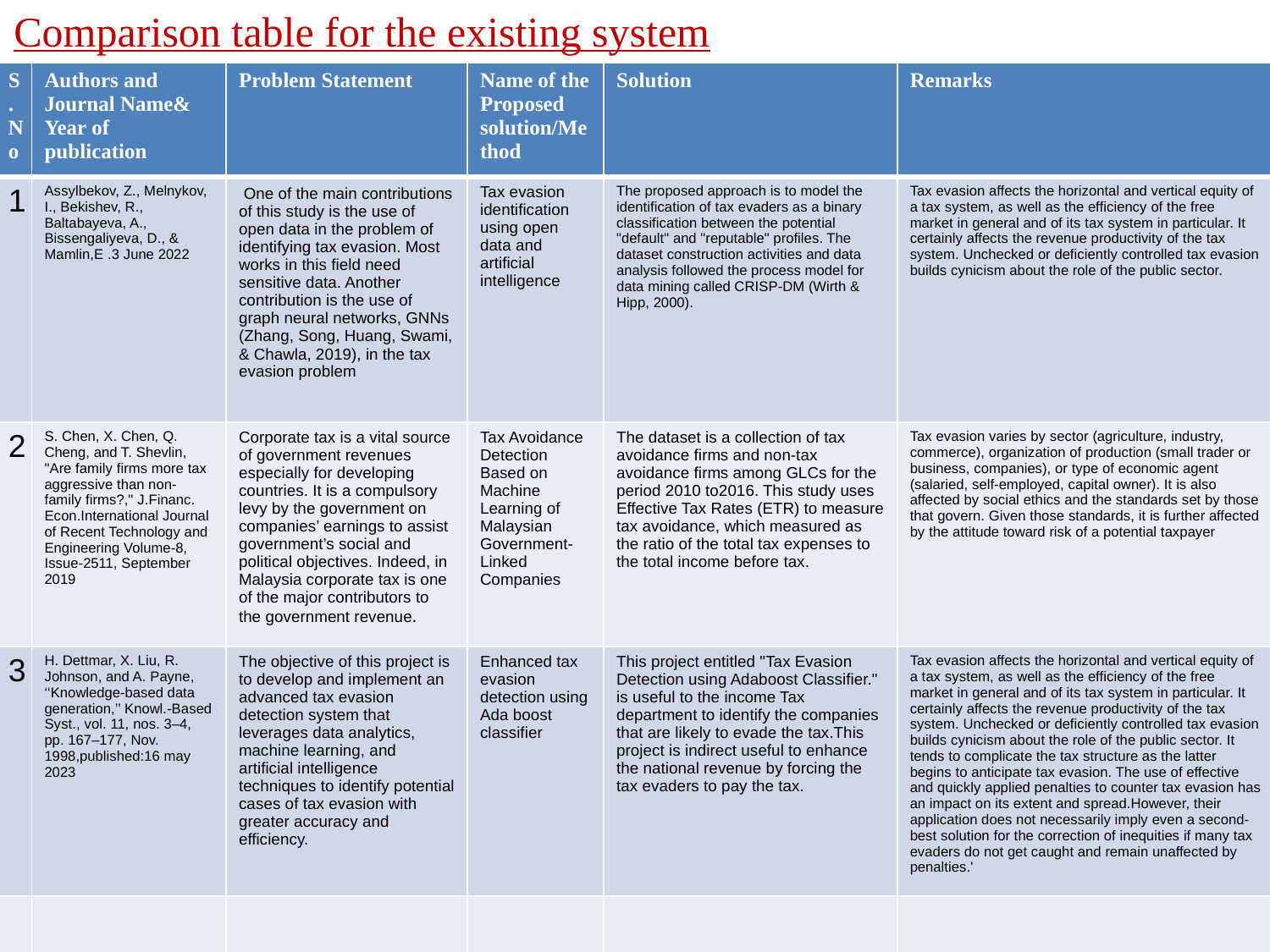

Comparison table for the existing system
| S.No | Authors and Journal Name& Year of publication | Problem Statement | Name of the Proposed solution/Method | Solution | Remarks |
| --- | --- | --- | --- | --- | --- |
| 1 | Assylbekov, Z., Melnykov, I., Bekishev, R., Baltabayeva, A., Bissengaliyeva, D., & Mamlin,E .3 June 2022 | One of the main contributions of this study is the use of open data in the problem of identifying tax evasion. Most works in this field need sensitive data. Another contribution is the use of graph neural networks, GNNs (Zhang, Song, Huang, Swami, & Chawla, 2019), in the tax evasion problem | Tax evasion identification using open data and artificial intelligence | The proposed approach is to model the identification of tax evaders as a binary classification between the potential "default" and "reputable" profiles. The dataset construction activities and data analysis followed the process model for data mining called CRISP-DM (Wirth & Hipp, 2000). | Tax evasion affects the horizontal and vertical equity of a tax system, as well as the efficiency of the free market in general and of its tax system in particular. It certainly affects the revenue productivity of the tax system. Unchecked or deficiently controlled tax evasion builds cynicism about the role of the public sector. |
| 2 | S. Chen, X. Chen, Q. Cheng, and T. Shevlin, "Are family firms more tax aggressive than non-family firms?," J.Financ. Econ.International Journal of Recent Technology and Engineering Volume-8, Issue-2511, September 2019 | Corporate tax is a vital source of government revenues especially for developing countries. It is a compulsory levy by the government on companies’ earnings to assist government’s social and political objectives. Indeed, in Malaysia corporate tax is one of the major contributors to the government revenue. | Tax Avoidance Detection Based on Machine Learning of Malaysian Government-Linked Companies | The dataset is a collection of tax avoidance firms and non-tax avoidance firms among GLCs for the period 2010 to2016. This study uses Effective Tax Rates (ETR) to measure tax avoidance, which measured as the ratio of the total tax expenses to the total income before tax. | Tax evasion varies by sector (agriculture, industry, commerce), organization of production (small trader or business, companies), or type of economic agent (salaried, self-employed, capital owner). It is also affected by social ethics and the standards set by those that govern. Given those standards, it is further affected by the attitude toward risk of a potential taxpayer |
| 3 | H. Dettmar, X. Liu, R. Johnson, and A. Payne, ‘‘Knowledge-based data generation,’’ Knowl.-Based Syst., vol. 11, nos. 3–4, pp. 167–177, Nov. 1998,published:16 may 2023 | The objective of this project is to develop and implement an advanced tax evasion detection system that leverages data analytics, machine learning, and artificial intelligence techniques to identify potential cases of tax evasion with greater accuracy and efficiency. | Enhanced tax evasion detection using Ada boost classifier | This project entitled "Tax Evasion Detection using Adaboost Classifier." is useful to the income Tax department to identify the companies that are likely to evade the tax.This project is indirect useful to enhance the national revenue by forcing the tax evaders to pay the tax. | Tax evasion affects the horizontal and vertical equity of a tax system, as well as the efficiency of the free market in general and of its tax system in particular. It certainly affects the revenue productivity of the tax system. Unchecked or deficiently controlled tax evasion builds cynicism about the role of the public sector. It tends to complicate the tax structure as the latter begins to anticipate tax evasion. The use of effective and quickly applied penalties to counter tax evasion has an impact on its extent and spread.However, their application does not necessarily imply even a second-best solution for the correction of inequities if many tax evaders do not get caught and remain unaffected by penalties.' |
|  |  |  |  |  |  |